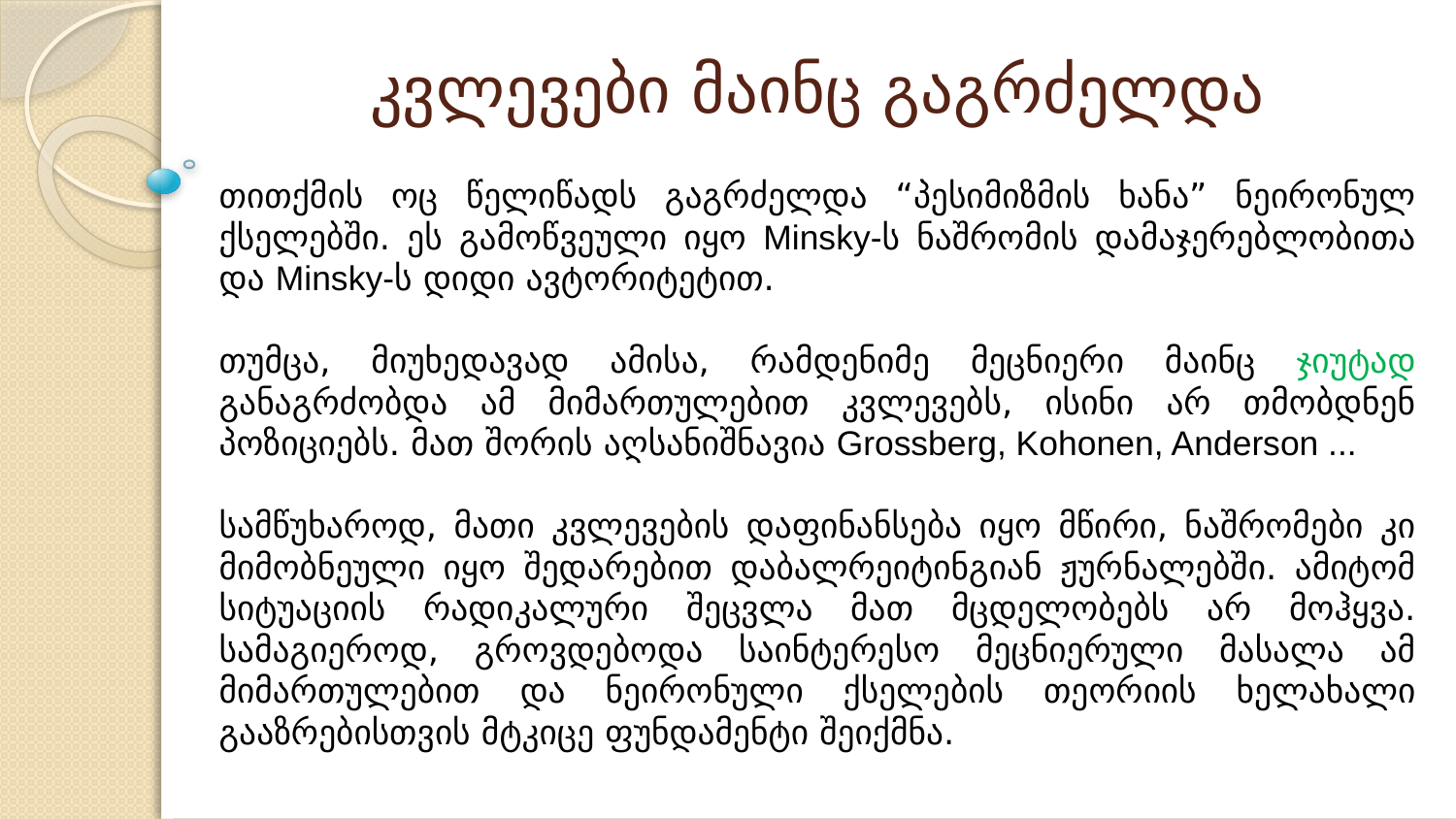

კვლევები მაინც გაგრძელდა
თითქმის ოც წელიწადს გაგრძელდა “პესიმიზმის ხანა” ნეირონულ ქსელებში. ეს გამოწვეული იყო Minsky-ს ნაშრომის დამაჯერებლობითა და Minsky-ს დიდი ავტორიტეტით.

თუმცა, მიუხედავად ამისა, რამდენიმე მეცნიერი მაინც ჯიუტად განაგრძობდა ამ მიმართულებით კვლევებს, ისინი არ თმობდნენ პოზიციებს. მათ შორის აღსანიშნავია Grossberg, Kohonen, Anderson ...

სამწუხაროდ, მათი კვლევების დაფინანსება იყო მწირი, ნაშრომები კი მიმობნეული იყო შედარებით დაბალრეიტინგიან ჟურნალებში. ამიტომ სიტუაციის რადიკალური შეცვლა მათ მცდელობებს არ მოჰყვა. სამაგიეროდ, გროვდებოდა საინტერესო მეცნიერული მასალა ამ მიმართულებით და ნეირონული ქსელების თეორიის ხელახალი გააზრებისთვის მტკიცე ფუნდამენტი შეიქმნა.